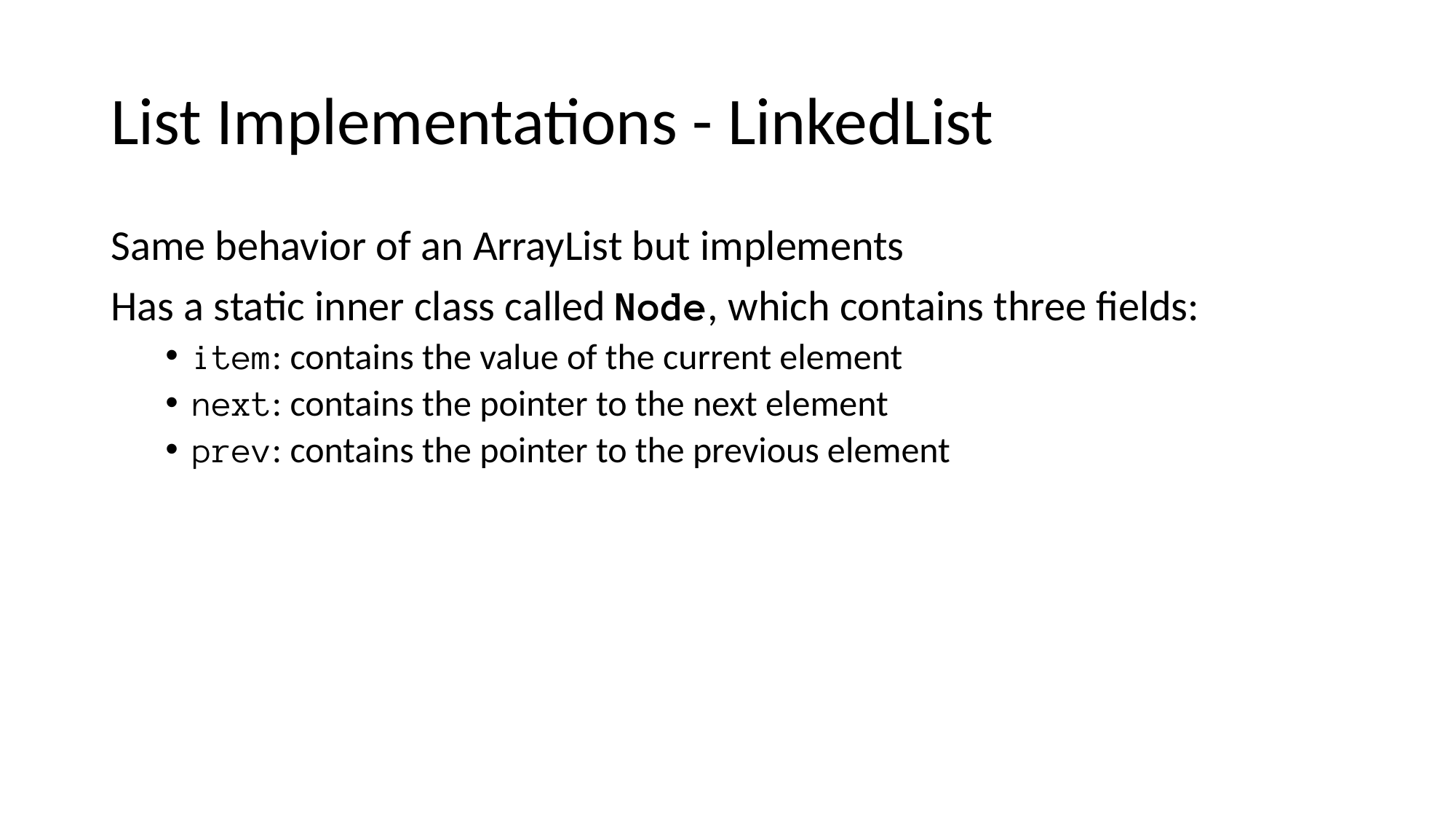

# List Implementations - LinkedList
Same behavior of an ArrayList but implements
Has a static inner class called Node, which contains three fields:
item: contains the value of the current element
next: contains the pointer to the next element
prev: contains the pointer to the previous element